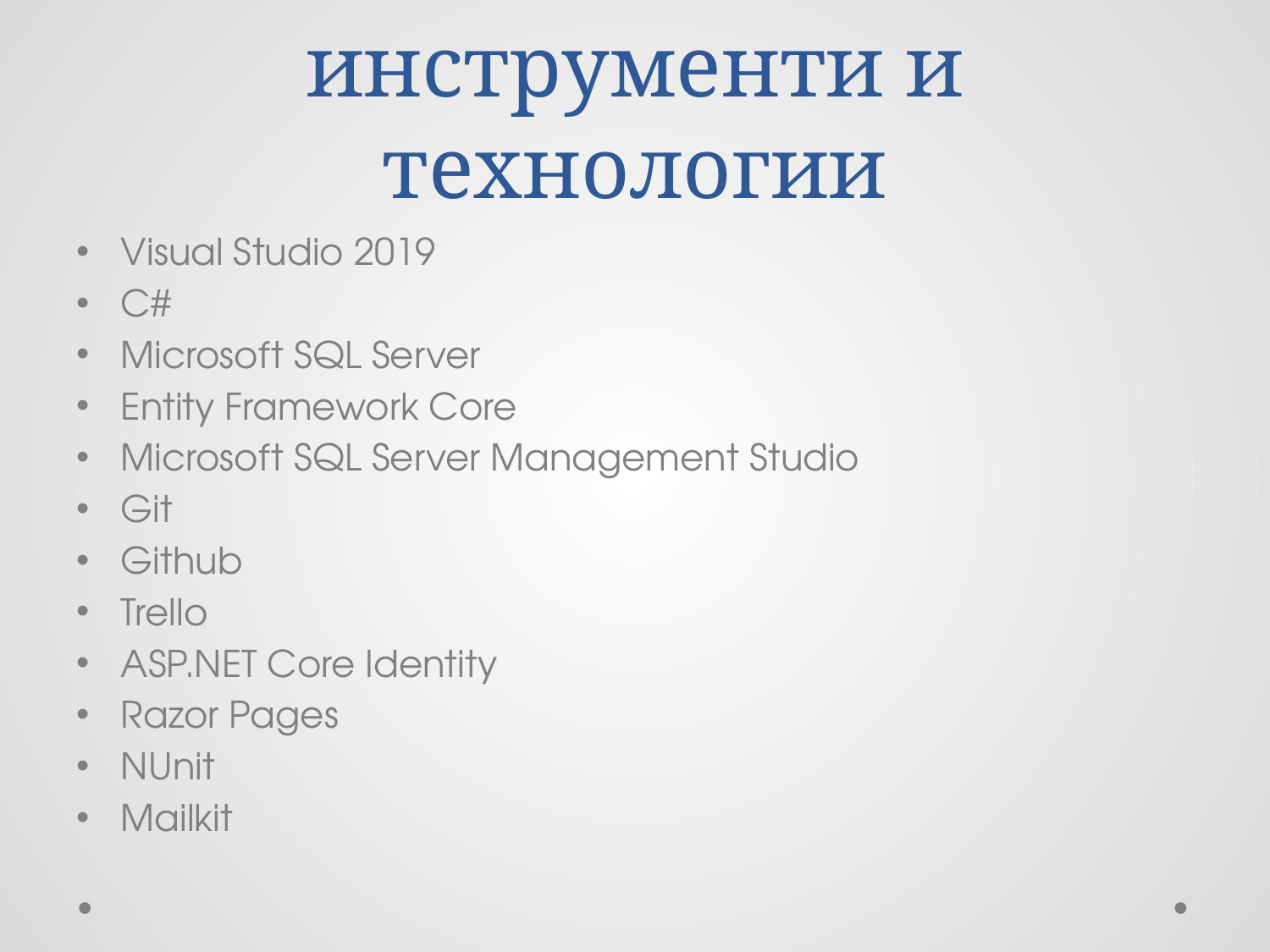

# Използвани инструменти и технологии
Visual Studio 2019
C#
Microsoft SQL Server
Entity Framework Core
Microsoft SQL Server Management Studio
Git
Github
Trello
ASP.NET Core Identity
Razor Pages
NUnit
Mailkit